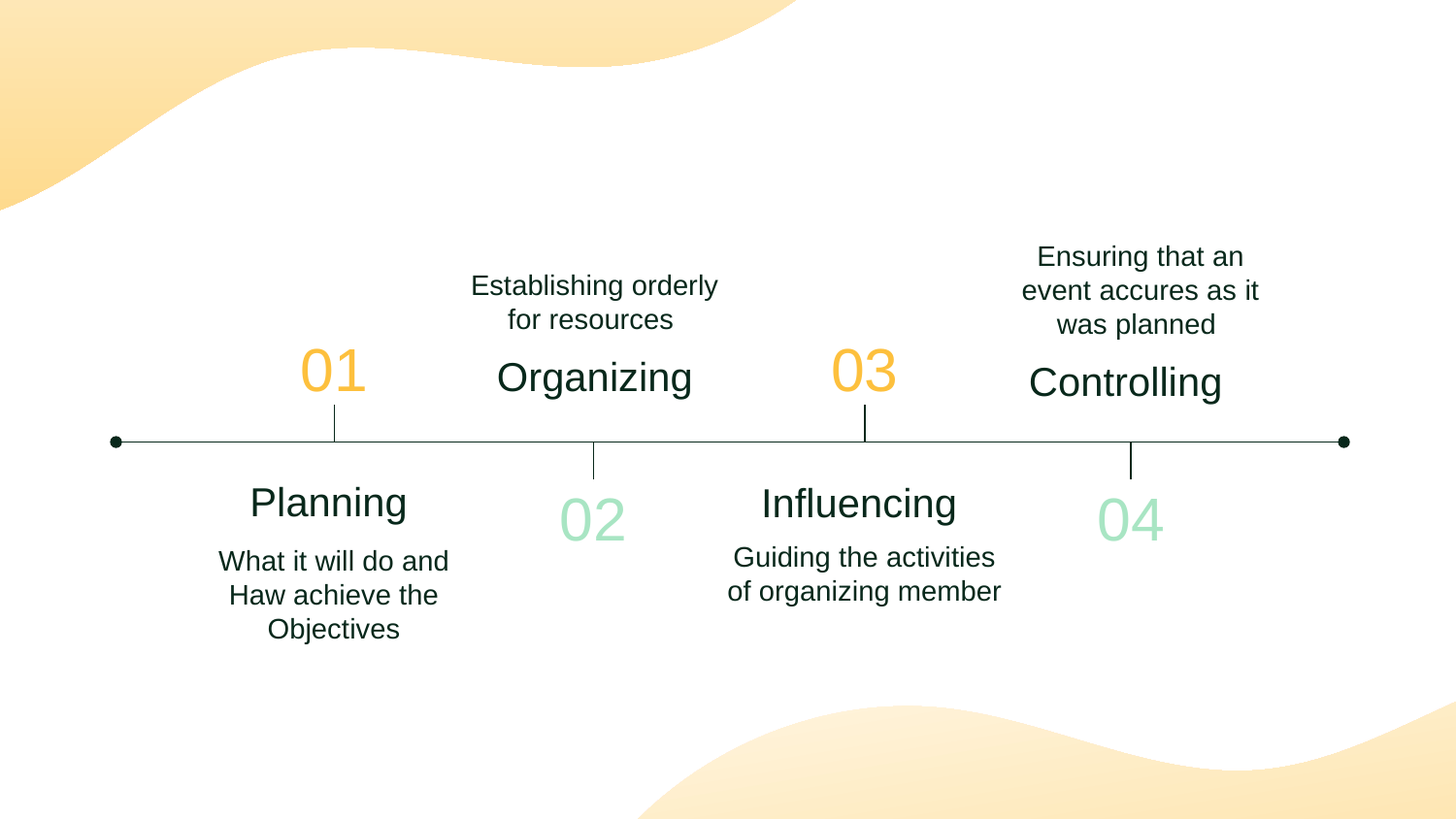

Establishing orderly for resources
Ensuring that an event accures as it was planned
Organizing
Controlling
01
03
Planning
Influencing
02
04
Guiding the activities of organizing member
What it will do and Haw achieve the Objectives